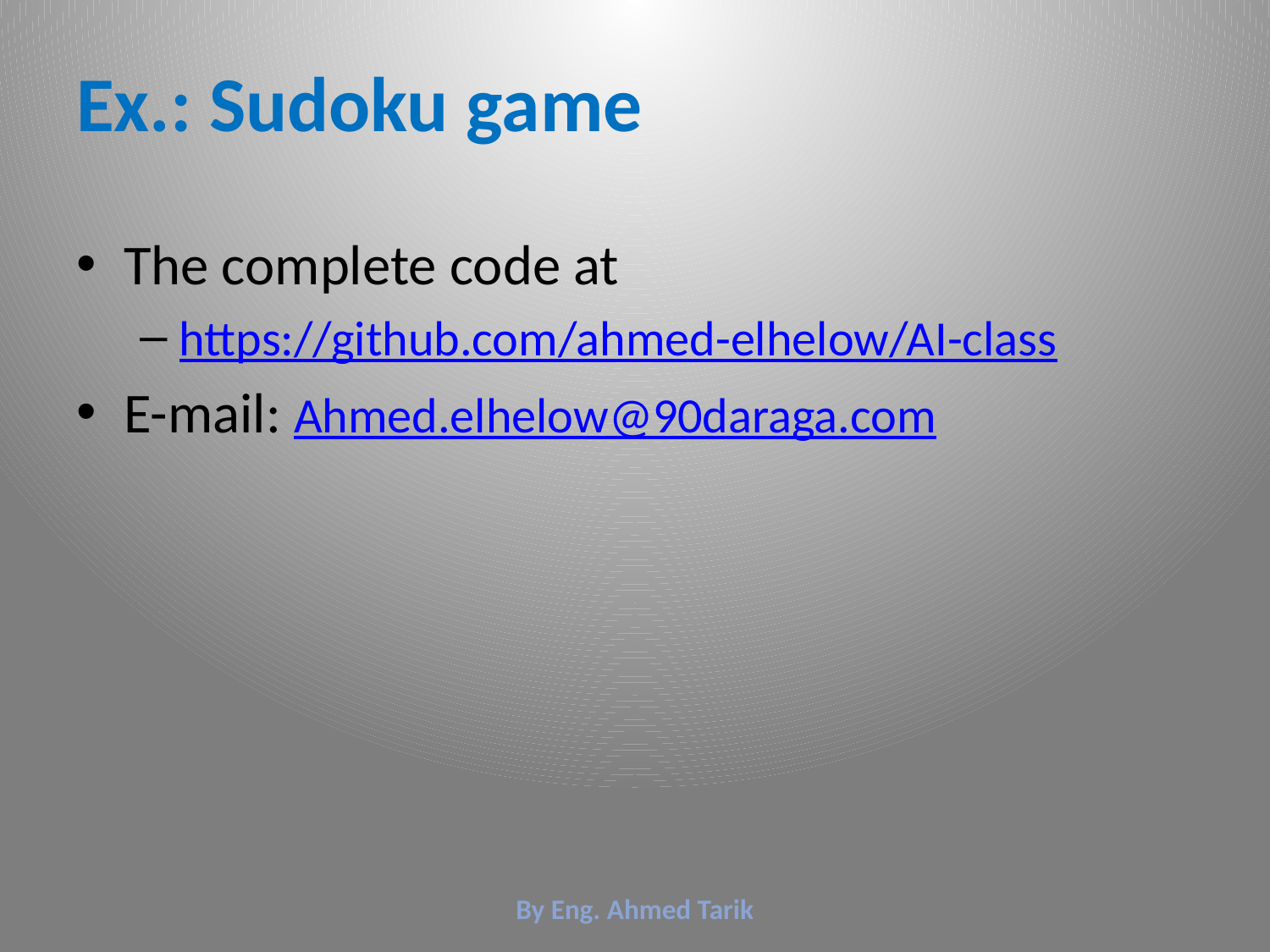

# Ex.: Sudoku game
The complete code at
https://github.com/ahmed-elhelow/AI-class
E-mail: Ahmed.elhelow@90daraga.com
By Eng. Ahmed Tarik